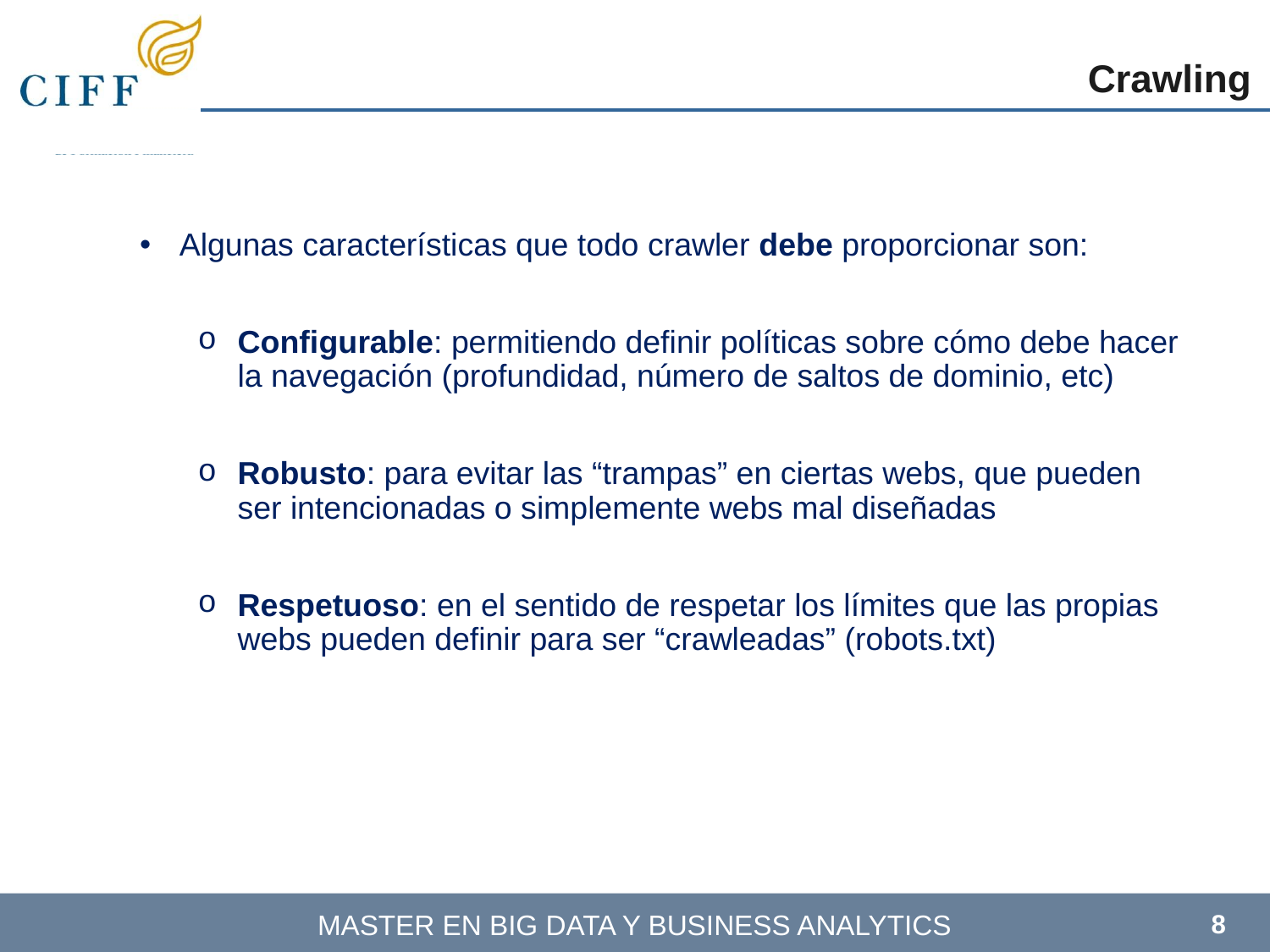

Crawling
Algunas características que todo crawler debe proporcionar son:

Configurable: permitiendo definir políticas sobre cómo debe hacer la navegación (profundidad, número de saltos de dominio, etc)

Robusto: para evitar las “trampas” en ciertas webs, que pueden ser intencionadas o simplemente webs mal diseñadas

Respetuoso: en el sentido de respetar los límites que las propias webs pueden definir para ser “crawleadas” (robots.txt)

8